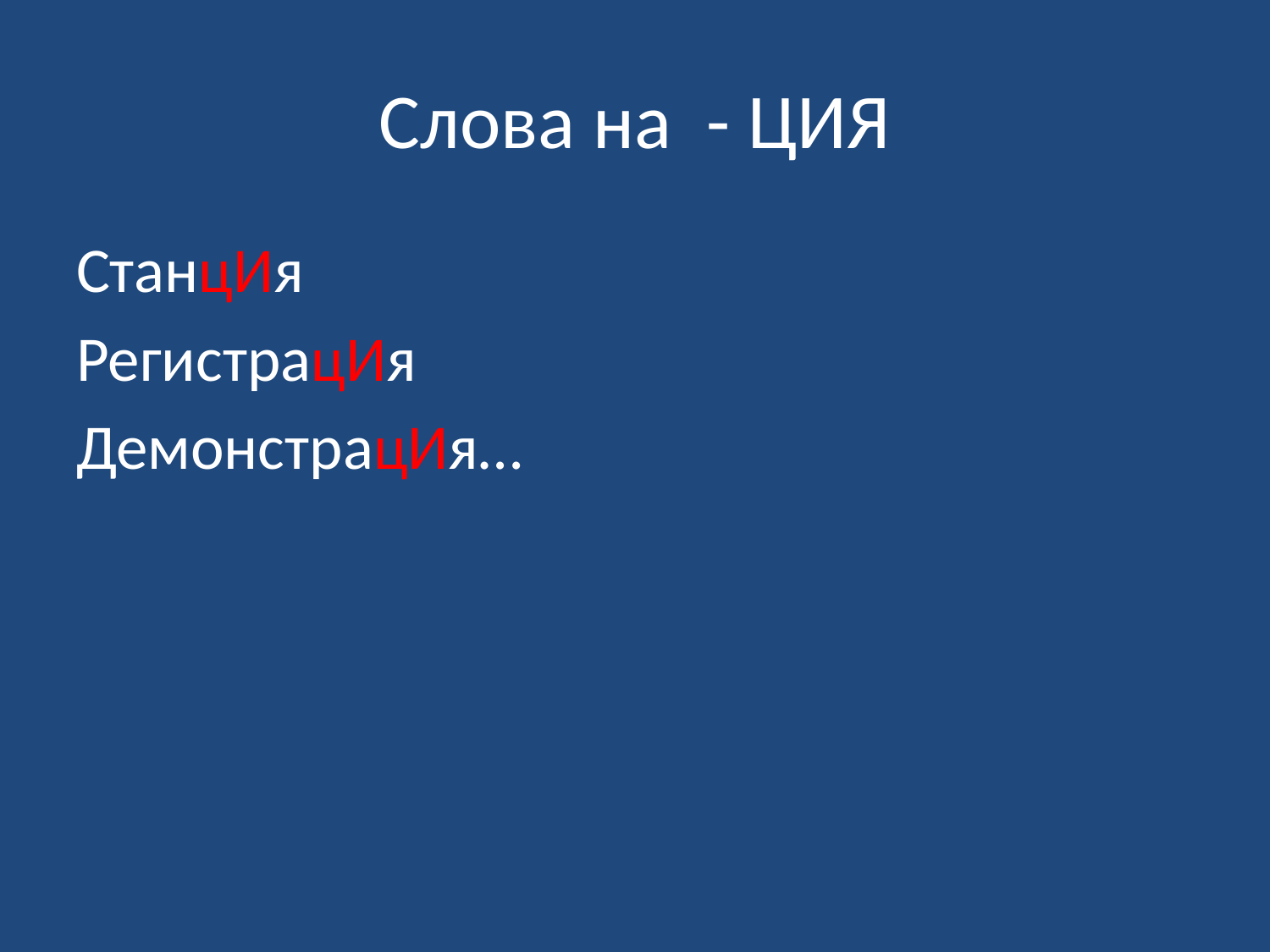

# Слова на  - ЦИЯ
СтанцИя
РегистрацИя
ДемонстрацИя…